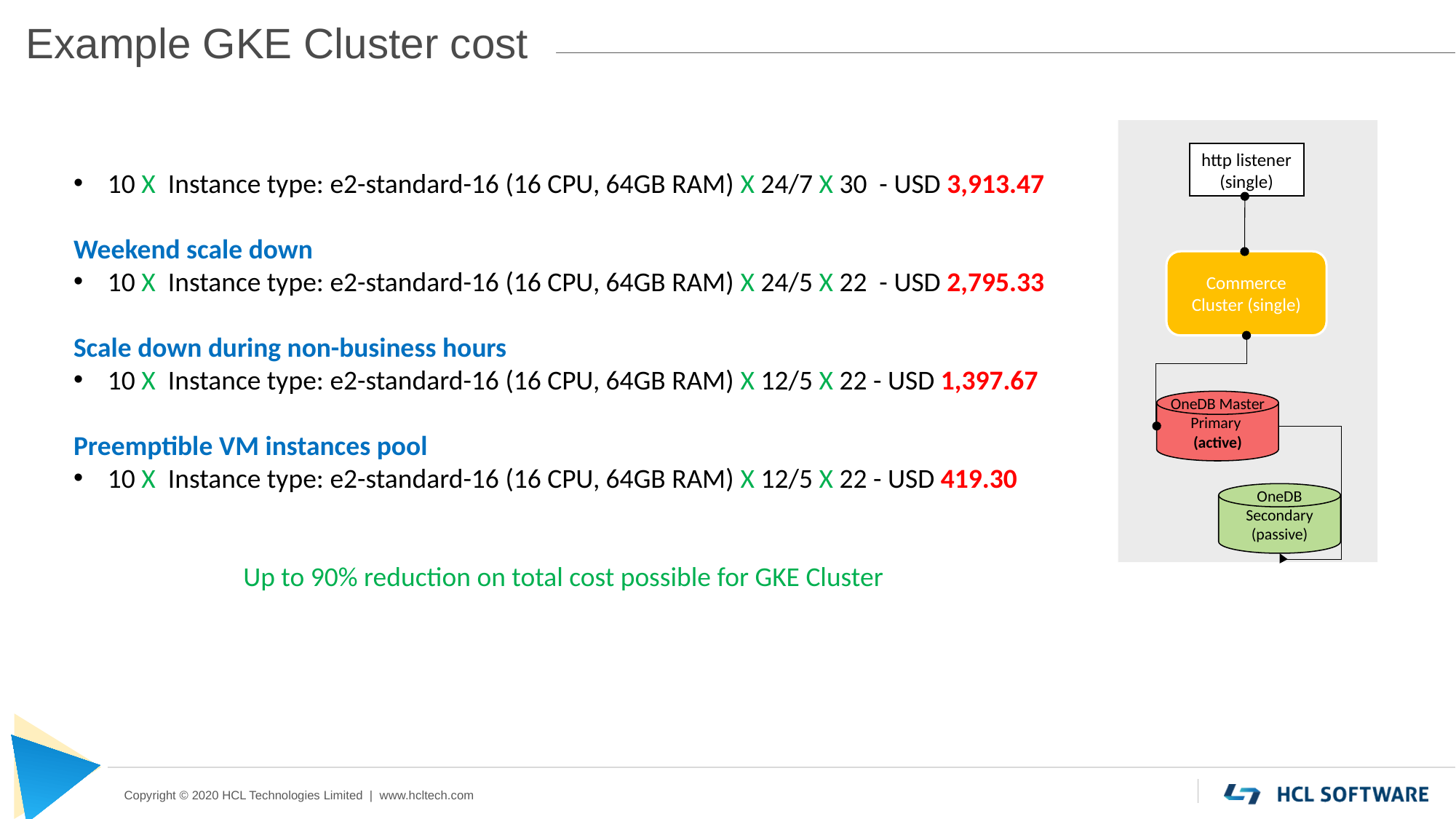

# Example GKE Cluster cost

http listener
(single)
10 X  Instance type: e2-standard-16 (16 CPU, 64GB RAM) X 24/7 X 30  - USD 3,913.47

Weekend scale down
10 X  Instance type: e2-standard-16 (16 CPU, 64GB RAM) X 24/5 X 22  - USD 2,795.33

Scale down during non-business hours
10 X  Instance type: e2-standard-16 (16 CPU, 64GB RAM) X 12/5 X 22 - USD 1,397.67

Preemptible VM instances pool
10 X  Instance type: e2-standard-16 (16 CPU, 64GB RAM) X 12/5 X 22 - USD 419.30

Up to 90% reduction on total cost possible for GKE Cluster

Commerce Cluster (single)

OneDB Master
Primary
(active)

OneDB
Secondary
(passive)